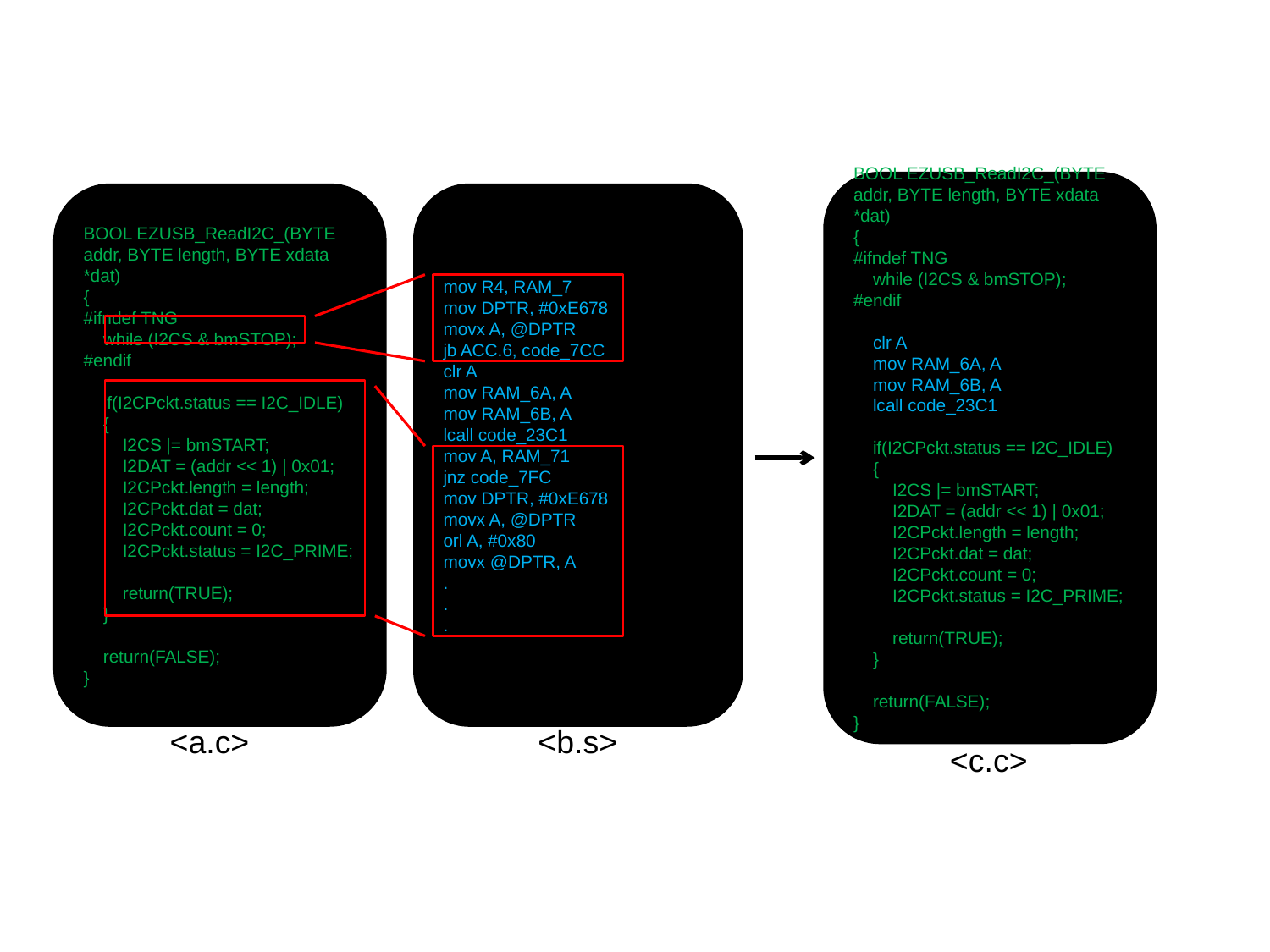

BOOL EZUSB_ReadI2C_(BYTE addr, BYTE length, BYTE xdata *dat)
{
#ifndef TNG
    while (I2CS & bmSTOP);
#endif

    clr A
    mov RAM_6A, A
    mov RAM_6B, A
    lcall code_23C1

    if(I2CPckt.status == I2C_IDLE)
    {
        I2CS |= bmSTART;
        I2DAT = (addr << 1) | 0x01;
        I2CPckt.length = length;
        I2CPckt.dat = dat;
        I2CPckt.count = 0;
        I2CPckt.status = I2C_PRIME;

        return(TRUE);
    }

    return(FALSE);
}

BOOL EZUSB_ReadI2C_(BYTE addr, BYTE length, BYTE xdata *dat)
{
#ifndef TNG
    while (I2CS & bmSTOP);
#endif

    if(I2CPckt.status == I2C_IDLE)
    {
        I2CS |= bmSTART;
        I2DAT = (addr << 1) | 0x01;
        I2CPckt.length = length;
        I2CPckt.dat = dat;
        I2CPckt.count = 0;
        I2CPckt.status = I2C_PRIME;

        return(TRUE);
    }

    return(FALSE);
}
mov R4, RAM_7
mov DPTR, #0xE678
movx A, @DPTR
jb ACC.6, code_7CC
clr A
mov RAM_6A, A
mov RAM_6B, A
lcall code_23C1
mov A, RAM_71
jnz code_7FC
mov DPTR, #0xE678
movx A, @DPTR
orl A, #0x80
movx @DPTR, A
.
.
.

<a.c>
<b.s>
<c.c>